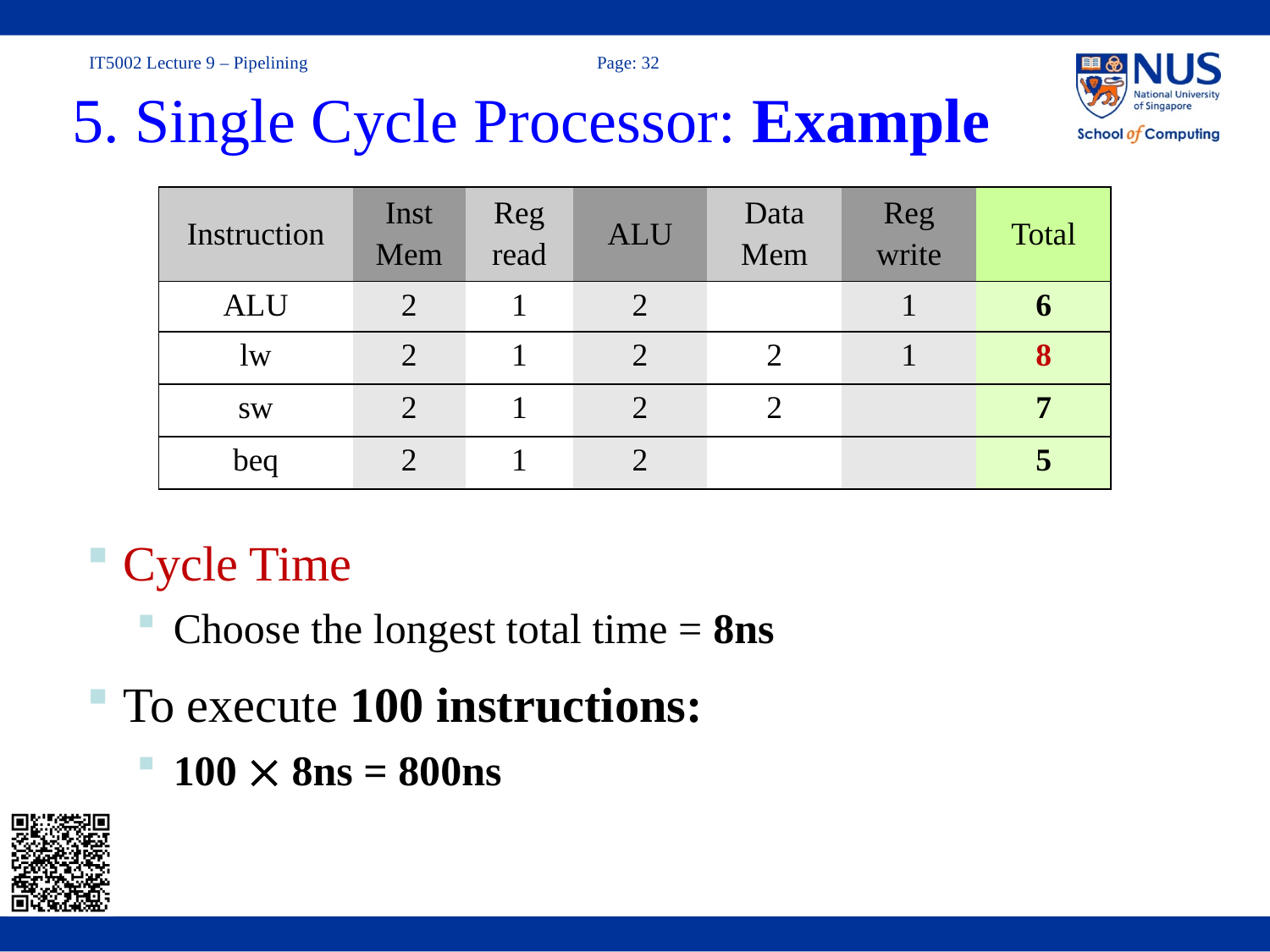

Aaron Tan, NUS
32
# 5. Single Cycle Processor: Example
| Instruction | Inst Mem | Reg read | ALU | Data Mem | Reg write | Total |
| --- | --- | --- | --- | --- | --- | --- |
| ALU | 2 | 1 | 2 |  | 1 | 6 |
| lw | 2 | 1 | 2 | 2 | 1 | 8 |
| sw | 2 | 1 | 2 | 2 |  | 7 |
| beq | 2 | 1 | 2 |  |  | 5 |
Cycle Time
Choose the longest total time = 8ns
To execute 100 instructions:
100 × 8ns = 800ns
Lecture #20: Pipelining